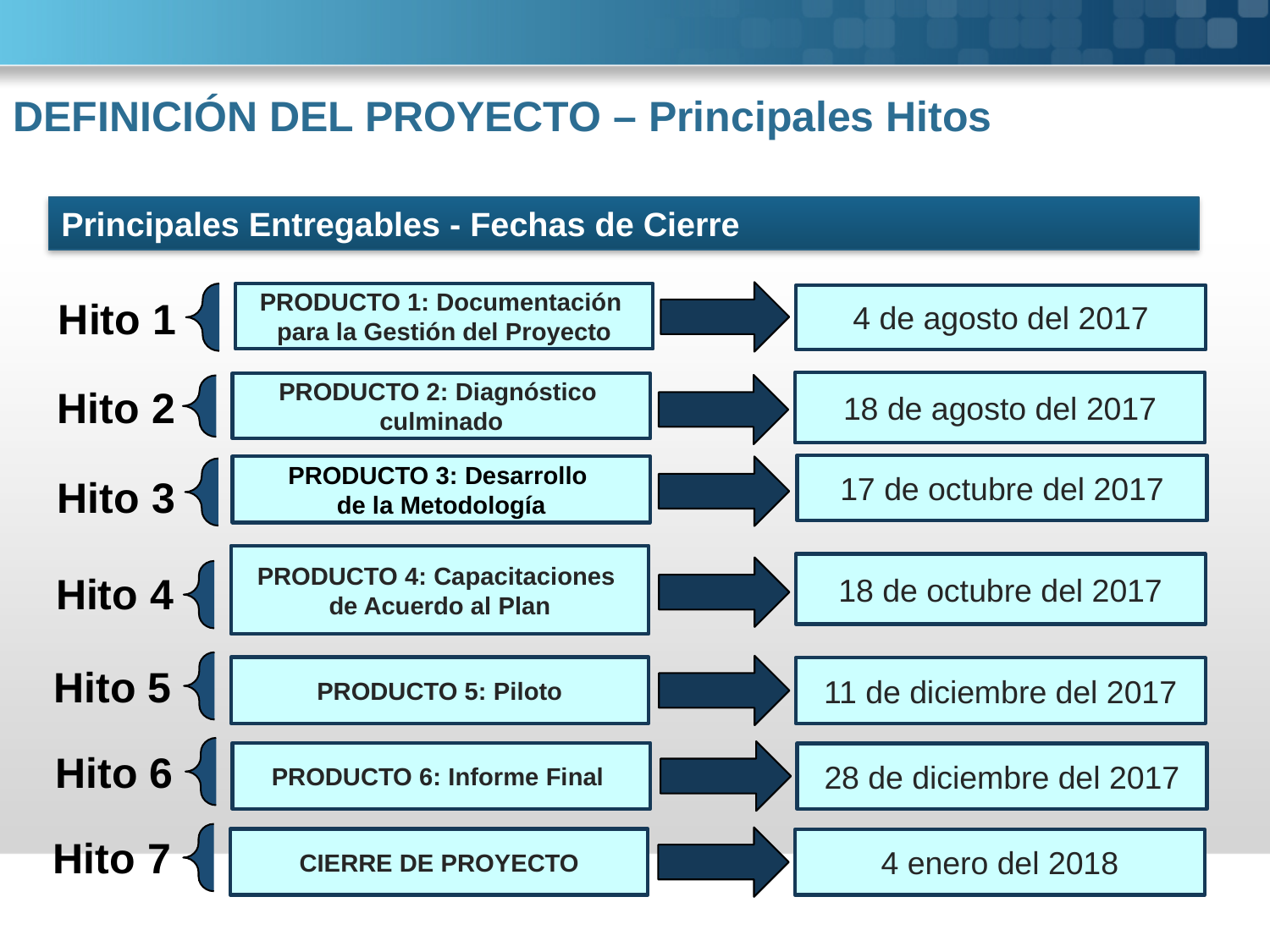

DEFINICIÓN DEL PROYECTO – Principales Hitos
Principales Entregables - Fechas de Cierre

PRODUCTO 1: Documentación
para la Gestión del Proyecto
4 de agosto del 2017
Hito 1
18 de agosto del 2017
PRODUCTO 2: Diagnóstico
culminado

Hito 2

17 de octubre del 2017
PRODUCTO 3: Desarrollo
de la Metodología

Hito 3
PRODUCTO 4: Capacitaciones
de Acuerdo al Plan
18 de octubre del 2017

Hito 4

Hito 5

PRODUCTO 5: Piloto
11 de diciembre del 2017

Hito 6

PRODUCTO 6: Informe Final
28 de diciembre del 2017

Hito 7

CIERRE DE PROYECTO
4 enero del 2018